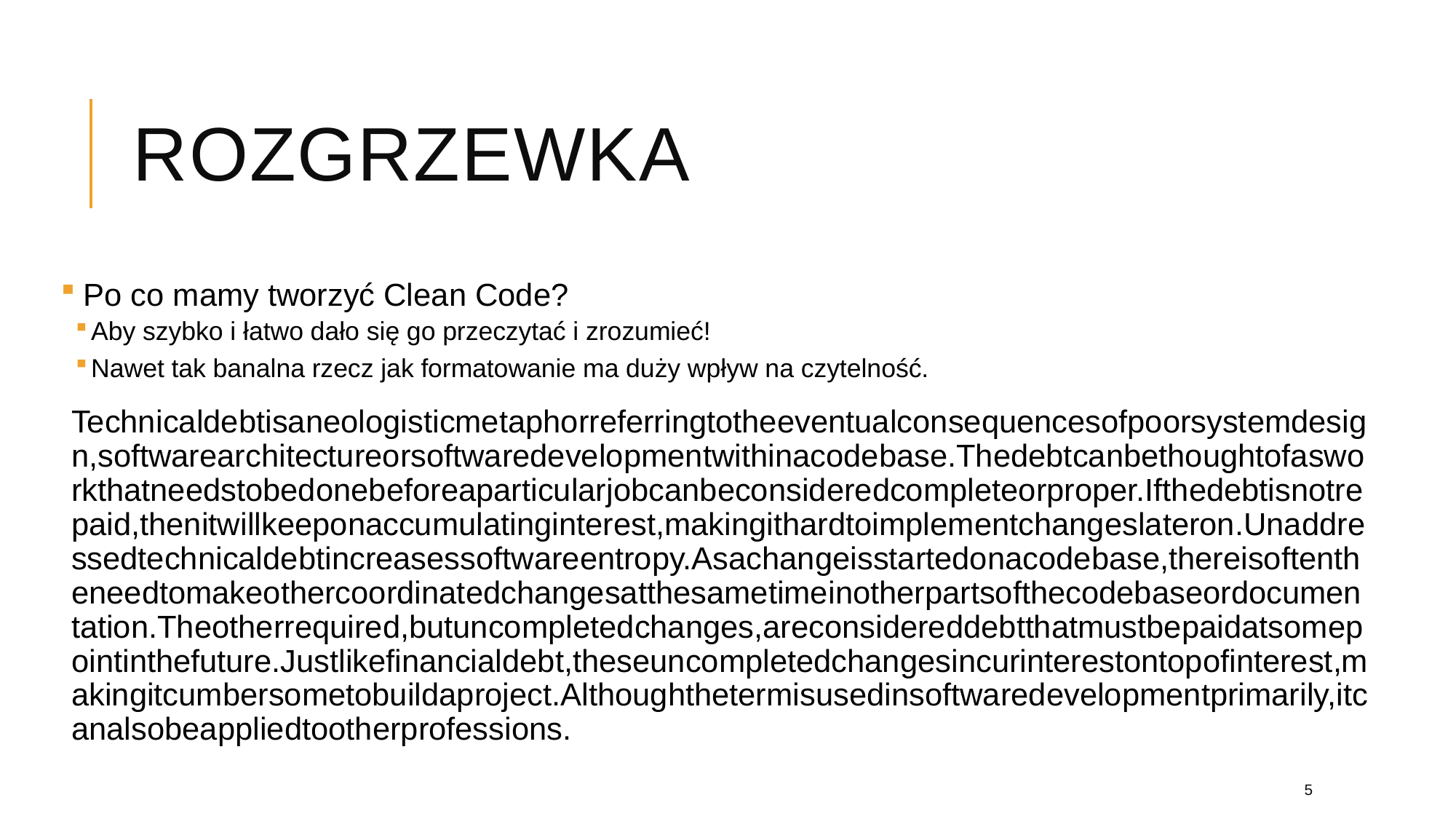

# ROZGRZEWKA
 Po co mamy tworzyć Clean Code?
Aby szybko i łatwo dało się go przeczytać i zrozumieć!
Nawet tak banalna rzecz jak formatowanie ma duży wpływ na czytelność.
Technicaldebtisaneologisticmetaphorreferringtotheeventualconsequencesofpoorsystemdesign,softwarearchitectureorsoftwaredevelopmentwithinacodebase.Thedebtcanbethoughtofasworkthatneedstobedonebeforeaparticularjobcanbeconsideredcompleteorproper.Ifthedebtisnotrepaid,thenitwillkeeponaccumulatinginterest,makingithardtoimplementchangeslateron.Unaddressedtechnicaldebtincreasessoftwareentropy.Asachangeisstartedonacodebase,thereisoftentheneedtomakeothercoordinatedchangesatthesametimeinotherpartsofthecodebaseordocumentation.Theotherrequired,butuncompletedchanges,areconsidereddebtthatmustbepaidatsomepointinthefuture.Justlikefinancialdebt,theseuncompletedchangesincurinterestontopofinterest,makingitcumbersometobuildaproject.Althoughthetermisusedinsoftwaredevelopmentprimarily,itcanalsobeappliedtootherprofessions.

5